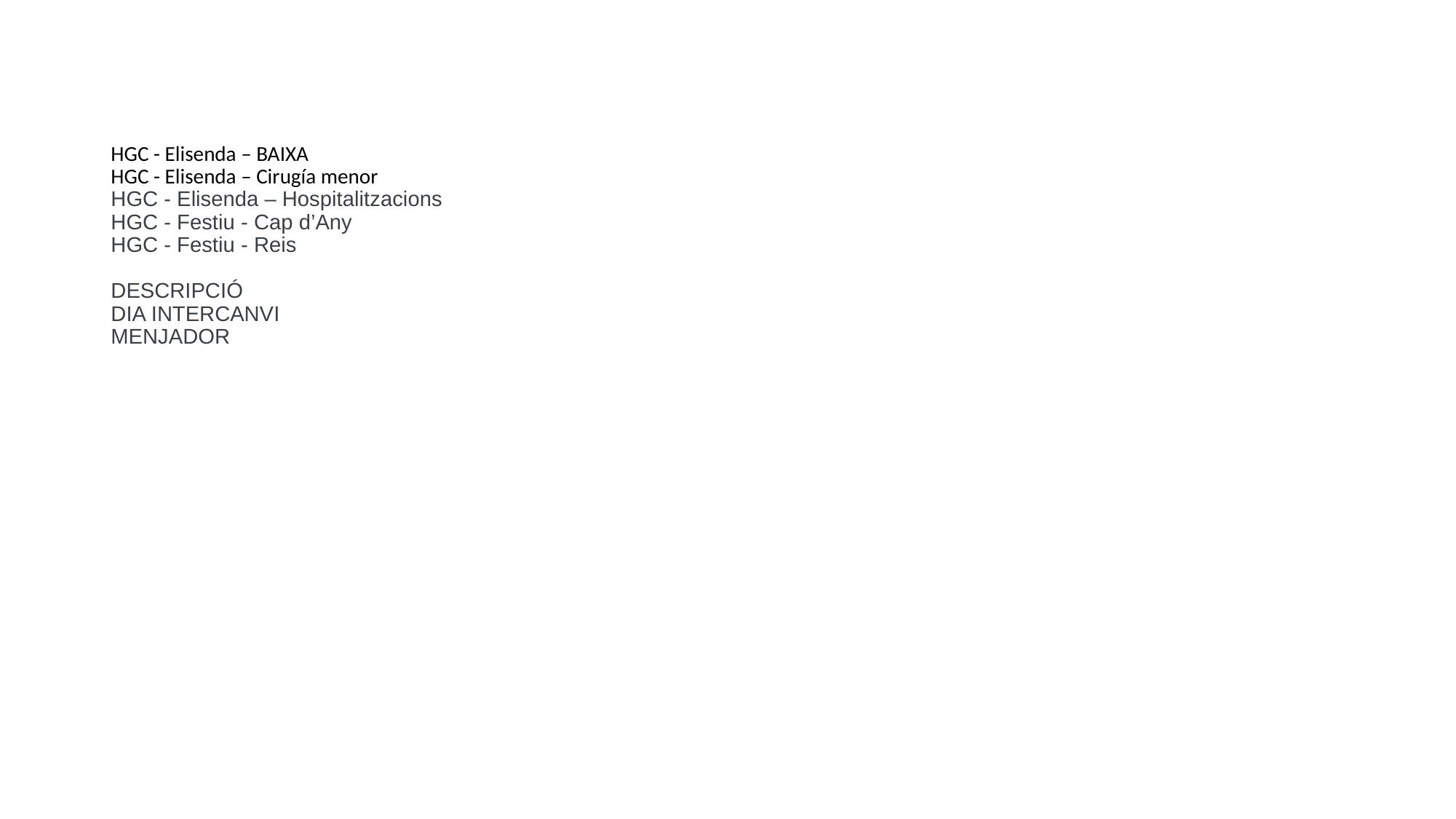

# HGC - Elisenda – BAIXA HGC - Elisenda – Cirugía menor HGC - Elisenda – Hospitalitzacions HGC - Festiu - Cap d’Any HGC - Festiu - Reis DESCRIPCIÓ DIA INTERCANVI MENJADOR